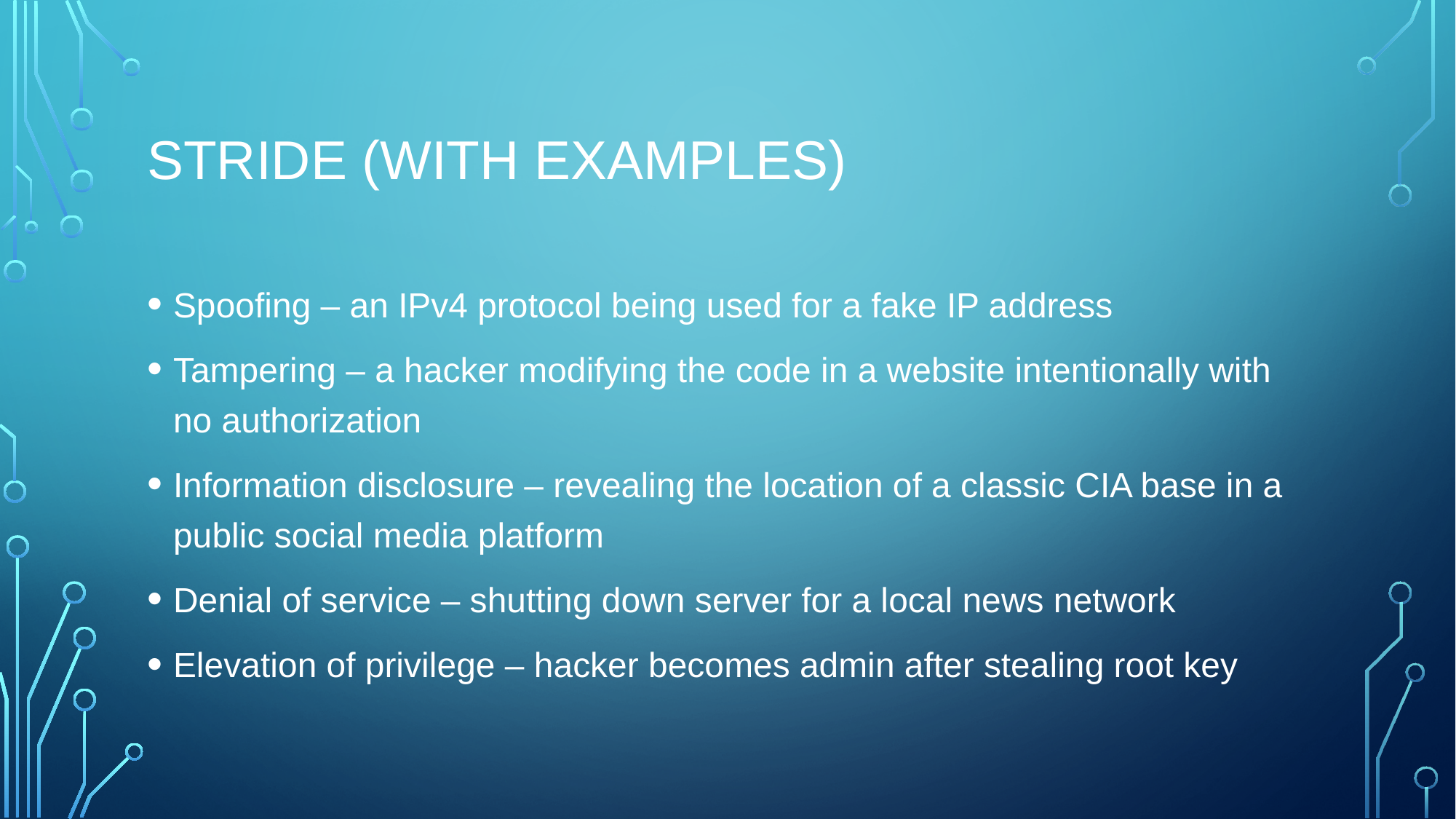

# STRIDE (with examples)
Spoofing – an IPv4 protocol being used for a fake IP address
Tampering – a hacker modifying the code in a website intentionally with no authorization
Information disclosure – revealing the location of a classic CIA base in a public social media platform
Denial of service – shutting down server for a local news network
Elevation of privilege – hacker becomes admin after stealing root key